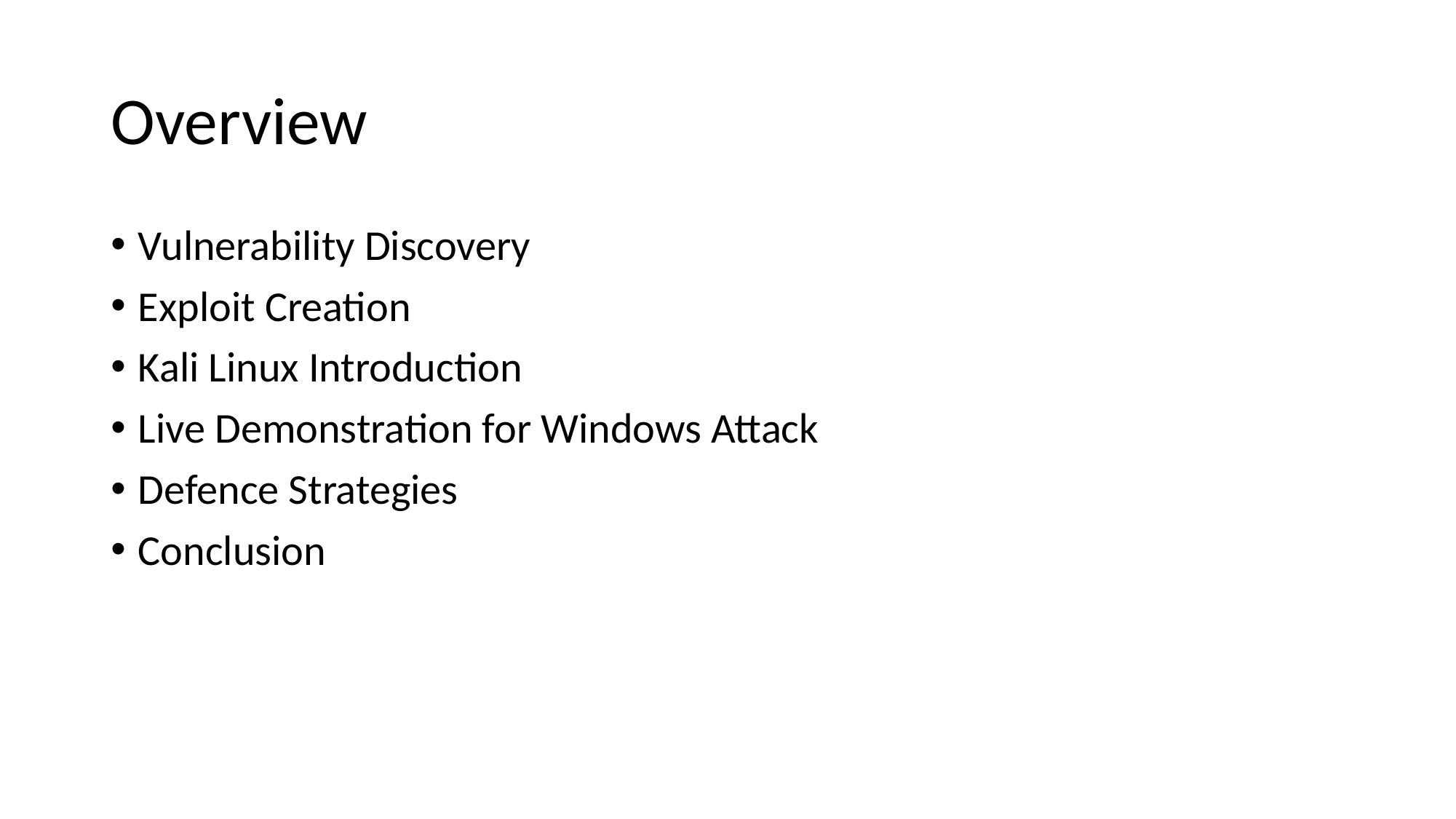

# Overview
Vulnerability Discovery
Exploit Creation
Kali Linux Introduction
Live Demonstration for Windows Attack
Defence Strategies
Conclusion